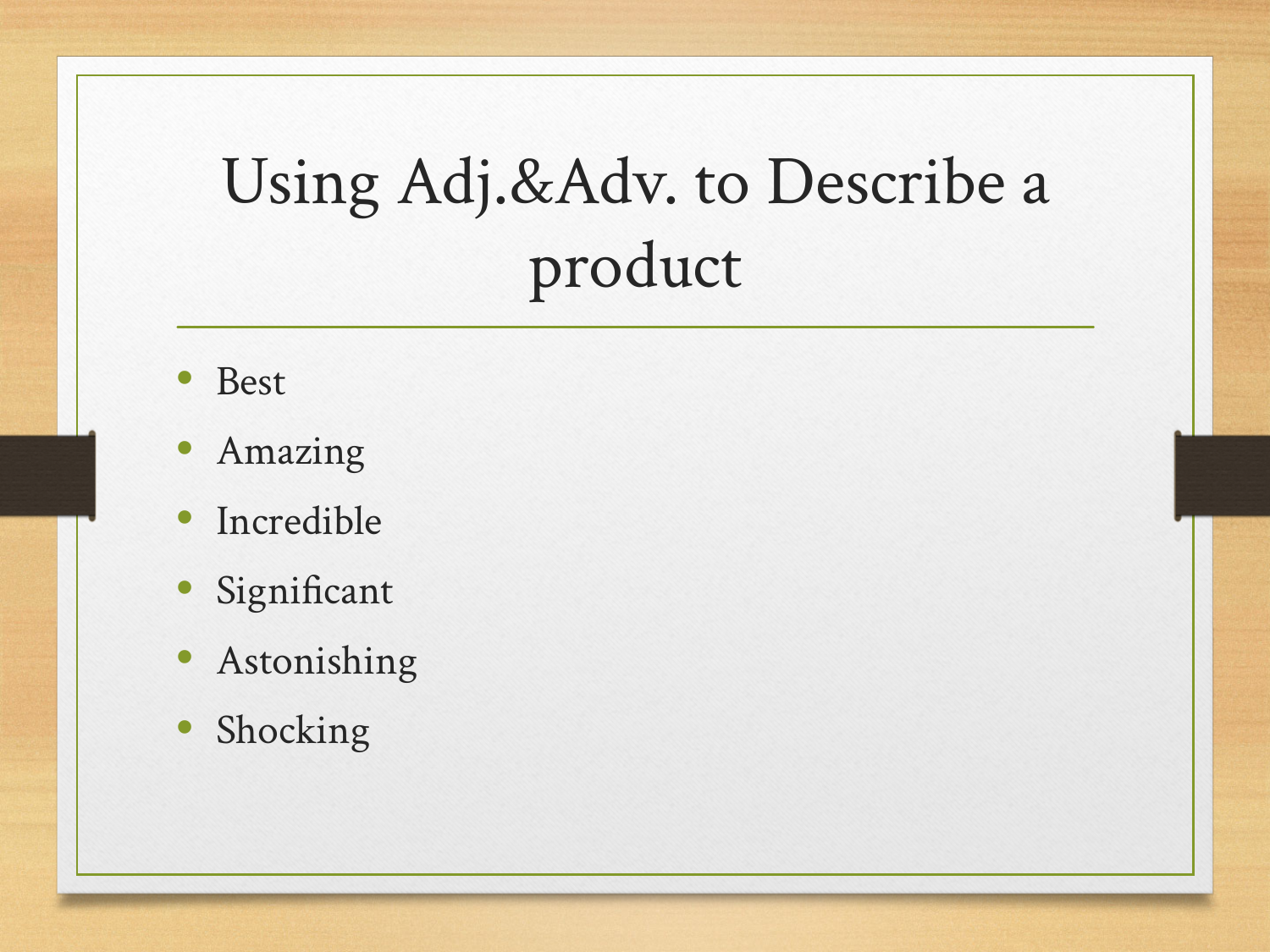

# Using Adj.&Adv. to Describe a product
Best
Amazing
Incredible
Significant
Astonishing
Shocking